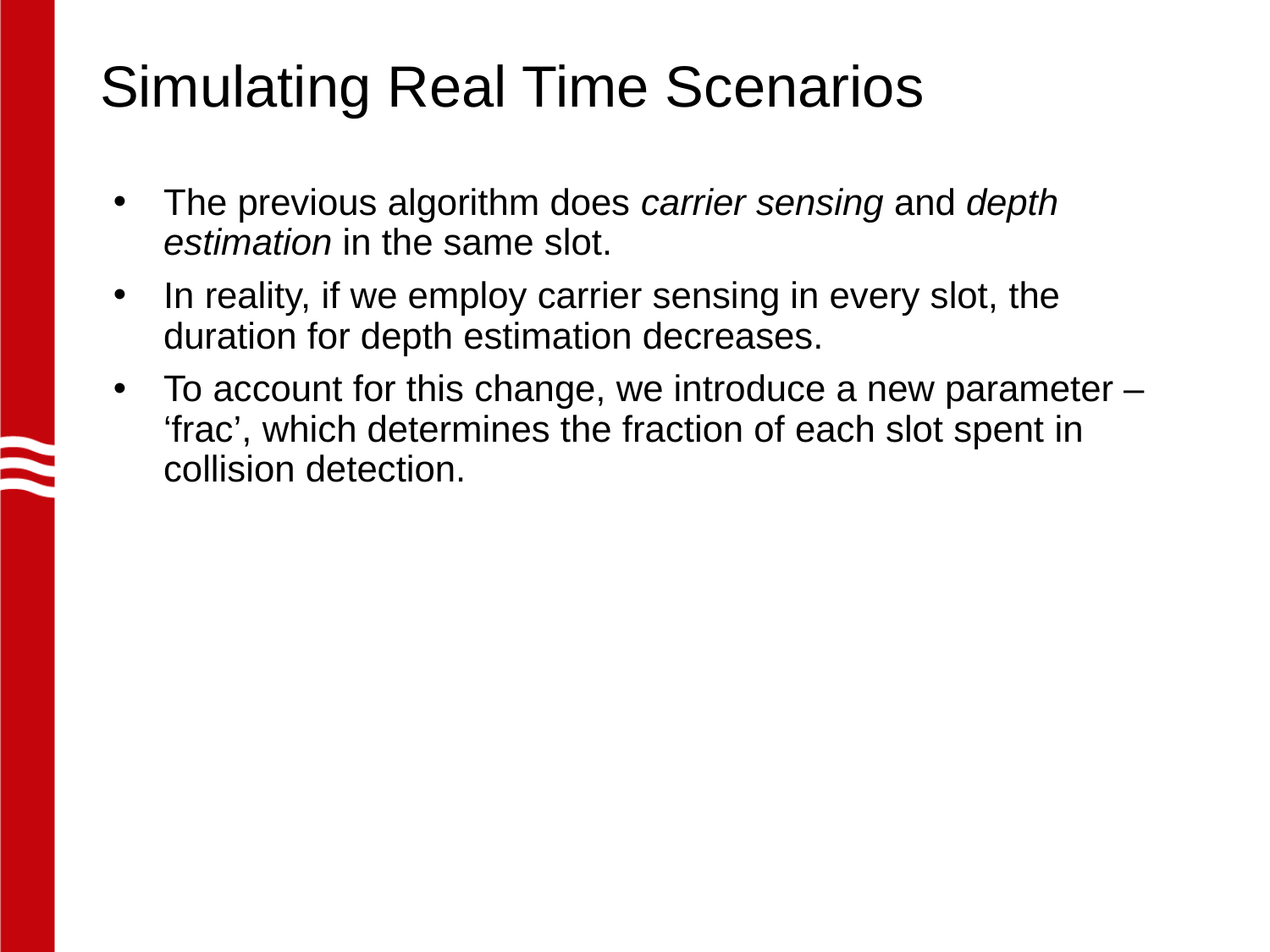

# Simulating Real Time Scenarios
The previous algorithm does carrier sensing and depth estimation in the same slot.
In reality, if we employ carrier sensing in every slot, the duration for depth estimation decreases.
To account for this change, we introduce a new parameter – ‘frac’, which determines the fraction of each slot spent in collision detection.